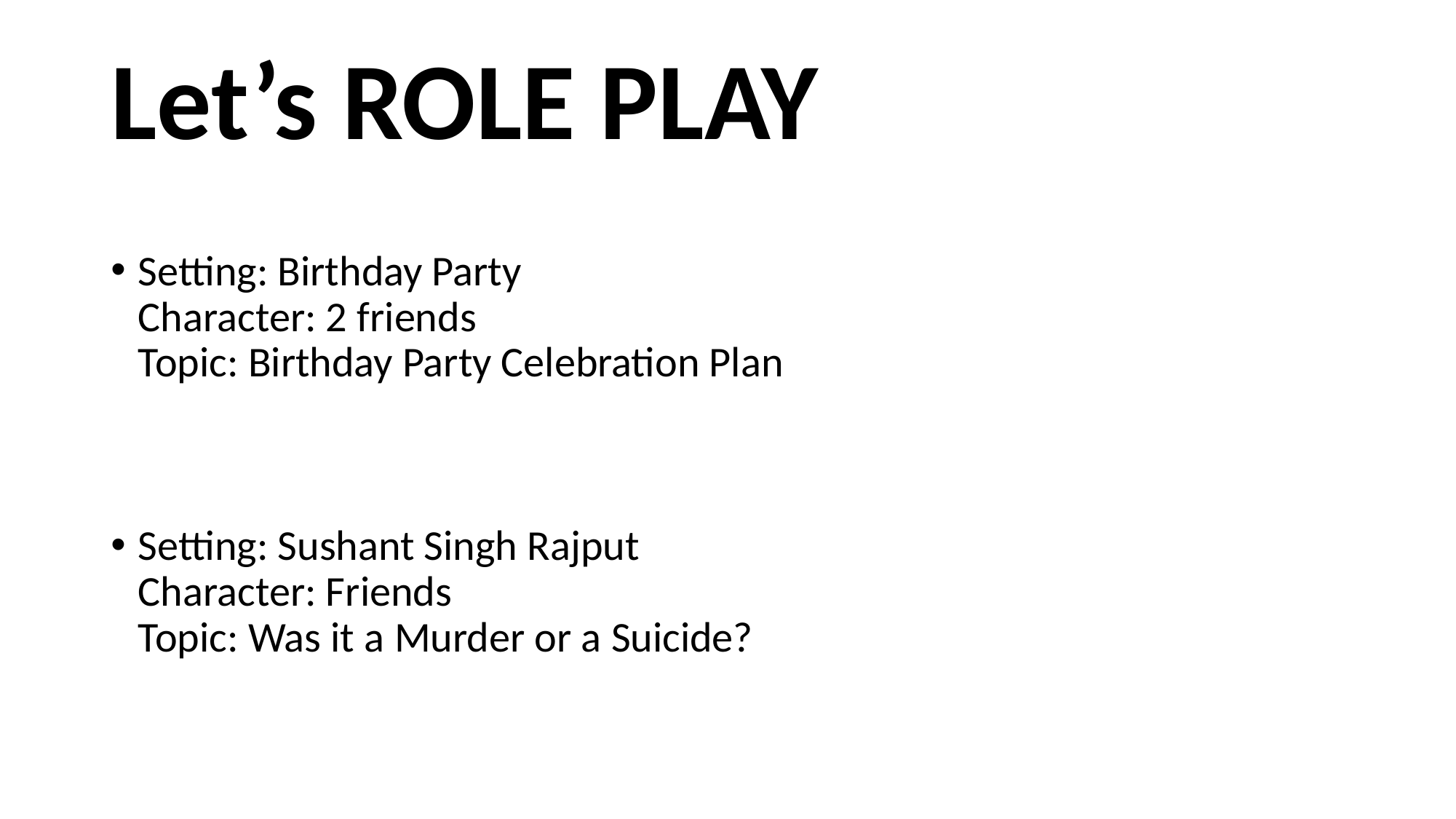

# Let’s ROLE PLAY
Setting: Birthday Party
Character: 2 friends
Topic: Birthday Party Celebration Plan

Setting: Sushant Singh Rajput
Character: Friends
Topic: Was it a Murder or a Suicide?